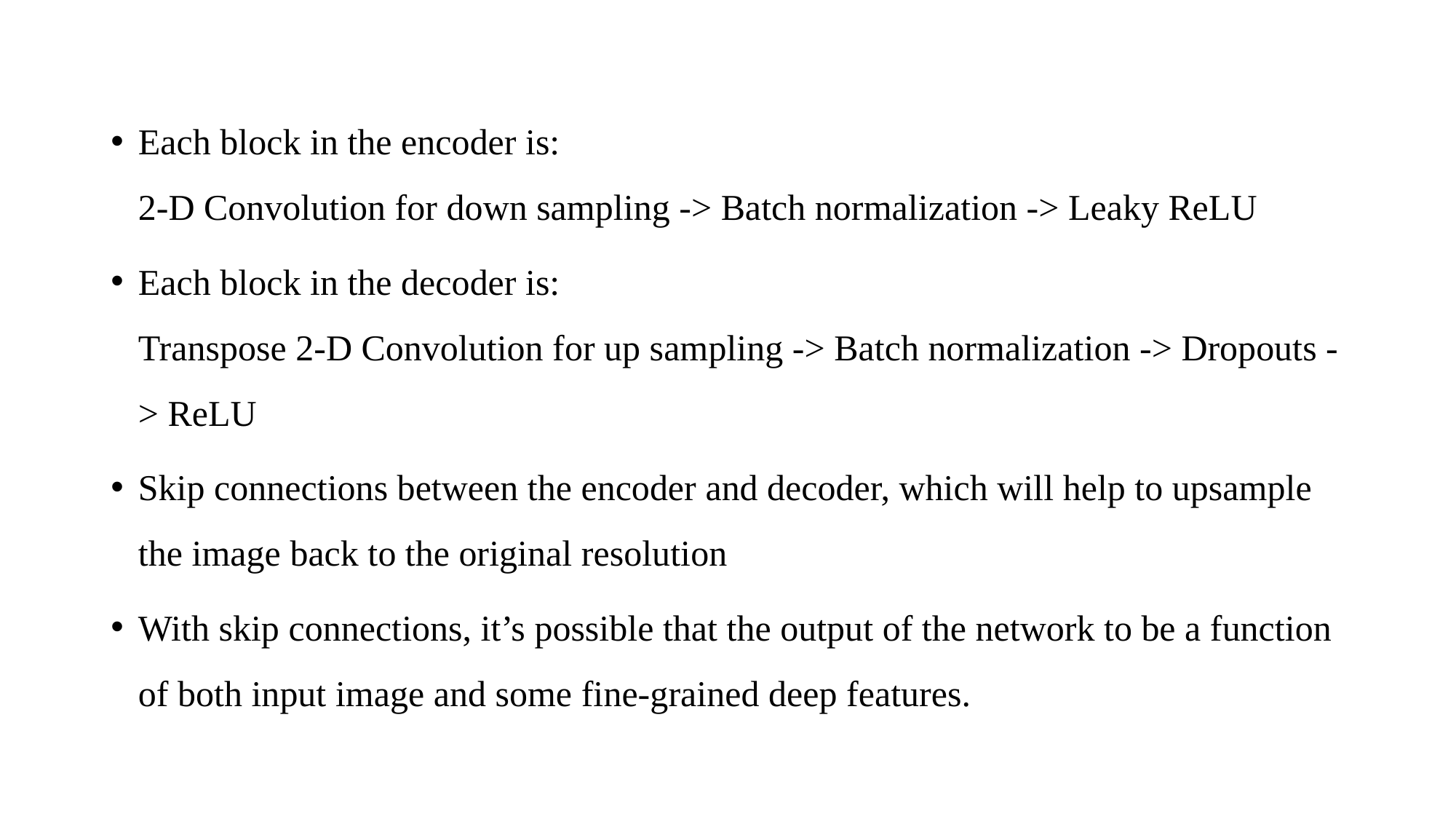

Each block in the encoder is:
2-D Convolution for down sampling -> Batch normalization -> Leaky ReLU
Each block in the decoder is:
Transpose 2-D Convolution for up sampling -> Batch normalization -> Dropouts -> ReLU
Skip connections between the encoder and decoder, which will help to upsample the image back to the original resolution
With skip connections, it’s possible that the output of the network to be a function of both input image and some fine-grained deep features.